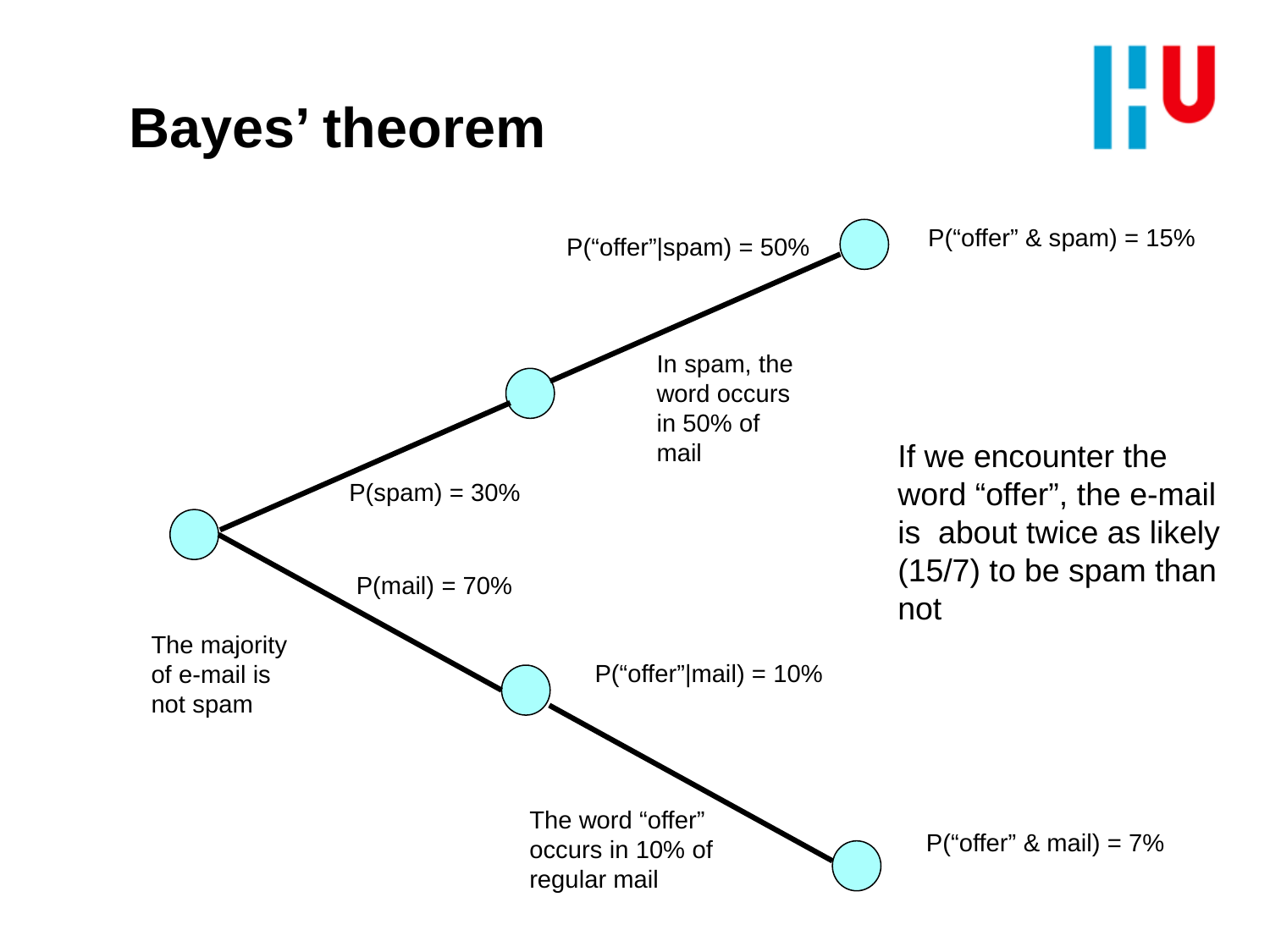

# Bayes’ theorem
P(“offer” & spam) = 15%

P(“offer”|spam) = 50%
In spam, the word occurs in 50% of mail

If we encounter the word “offer”, the e-mail is  about twice as likely (15/7) to be spam than not
P(spam) = 30%

P(mail) = 70%
The majority of e-mail is not spam
P(“offer”|mail) = 10%

The word “offer”
occurs in 10% of
regular mail
P(“offer” & mail) = 7%